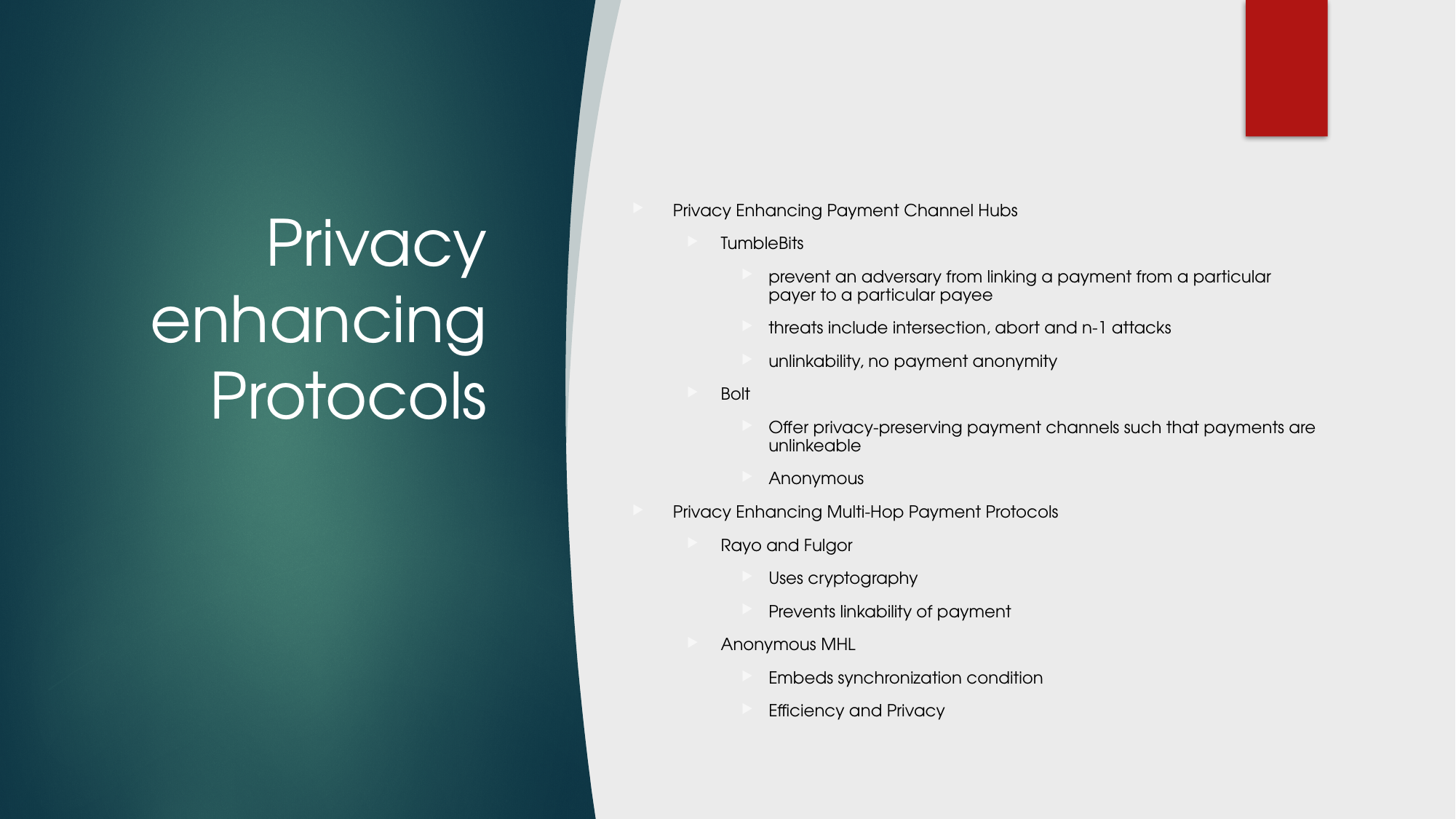

27
# Privacy enhancing Protocols
Privacy Enhancing Payment Channel Hubs
TumbleBits
prevent an adversary from linking a payment from a particular payer to a particular payee
threats include intersection, abort and n-1 attacks
unlinkability, no payment anonymity
Bolt
Offer privacy-preserving payment channels such that payments are unlinkeable
Anonymous
Privacy Enhancing Multi-Hop Payment Protocols
Rayo and Fulgor
Uses cryptography
Prevents linkability of payment
Anonymous MHL
Embeds synchronization condition
Efficiency and Privacy